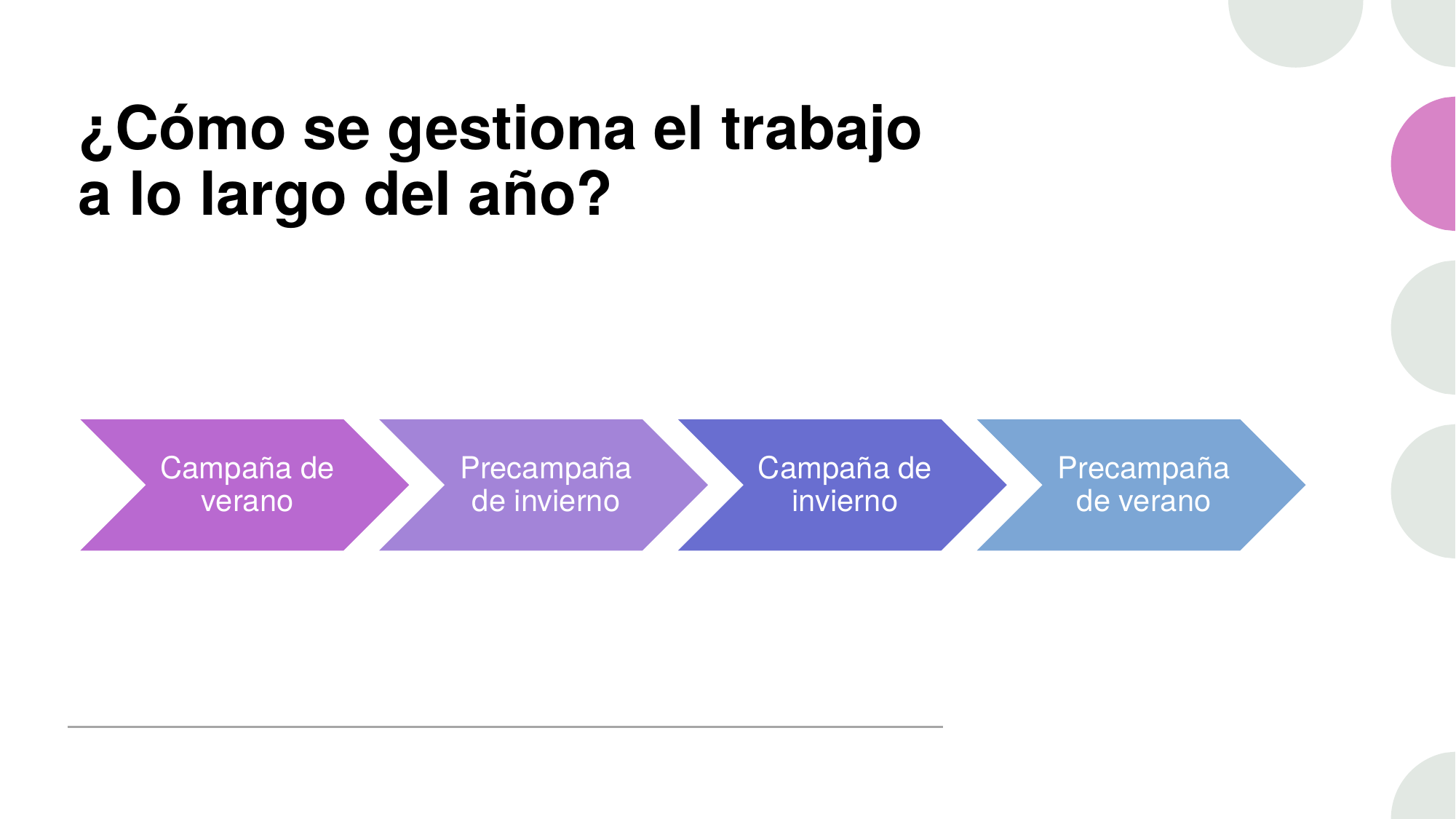

# ¿Cómo se gestiona el trabajo a lo largo del año?
Campaña de verano
Precampaña de invierno
Campaña de invierno
Precampaña de verano